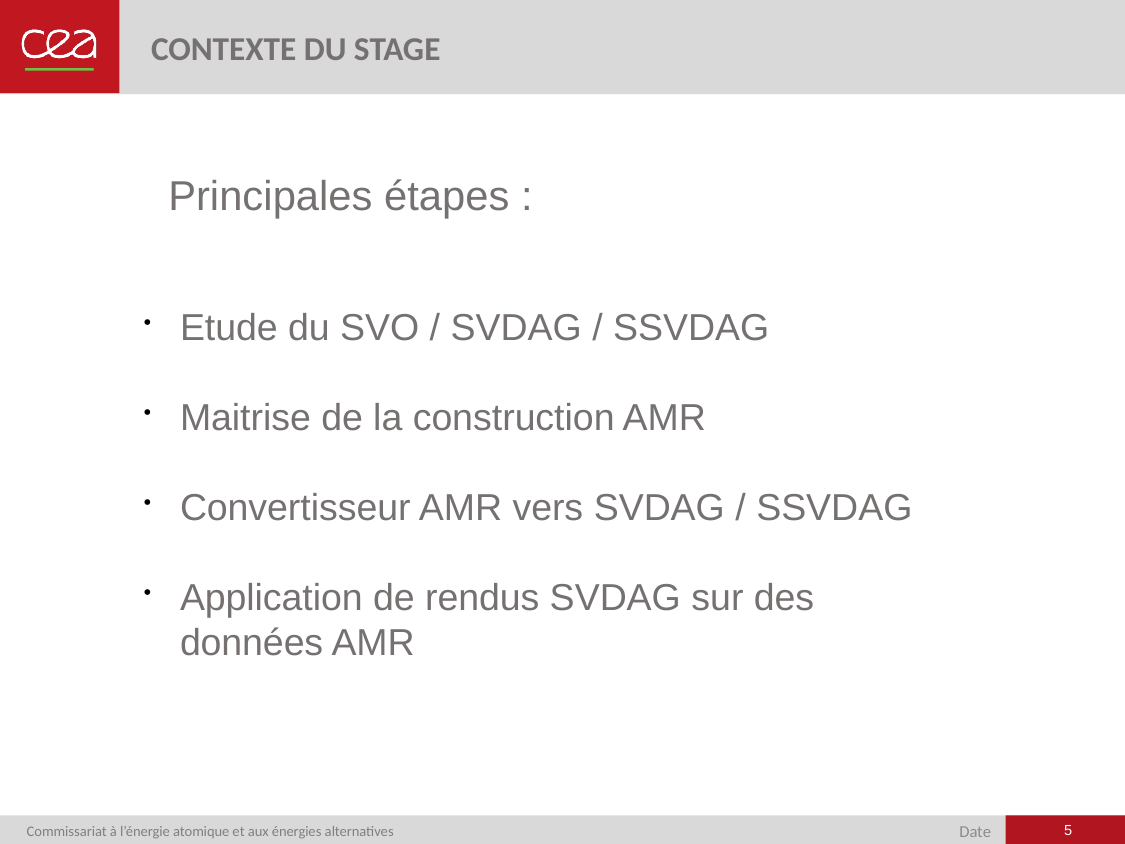

Contexte du stage
Principales étapes :
Etude du SVO / SVDAG / SSVDAG

Maitrise de la construction AMR

Convertisseur AMR vers SVDAG / SSVDAG

Application de rendus SVDAG sur des données AMR
5